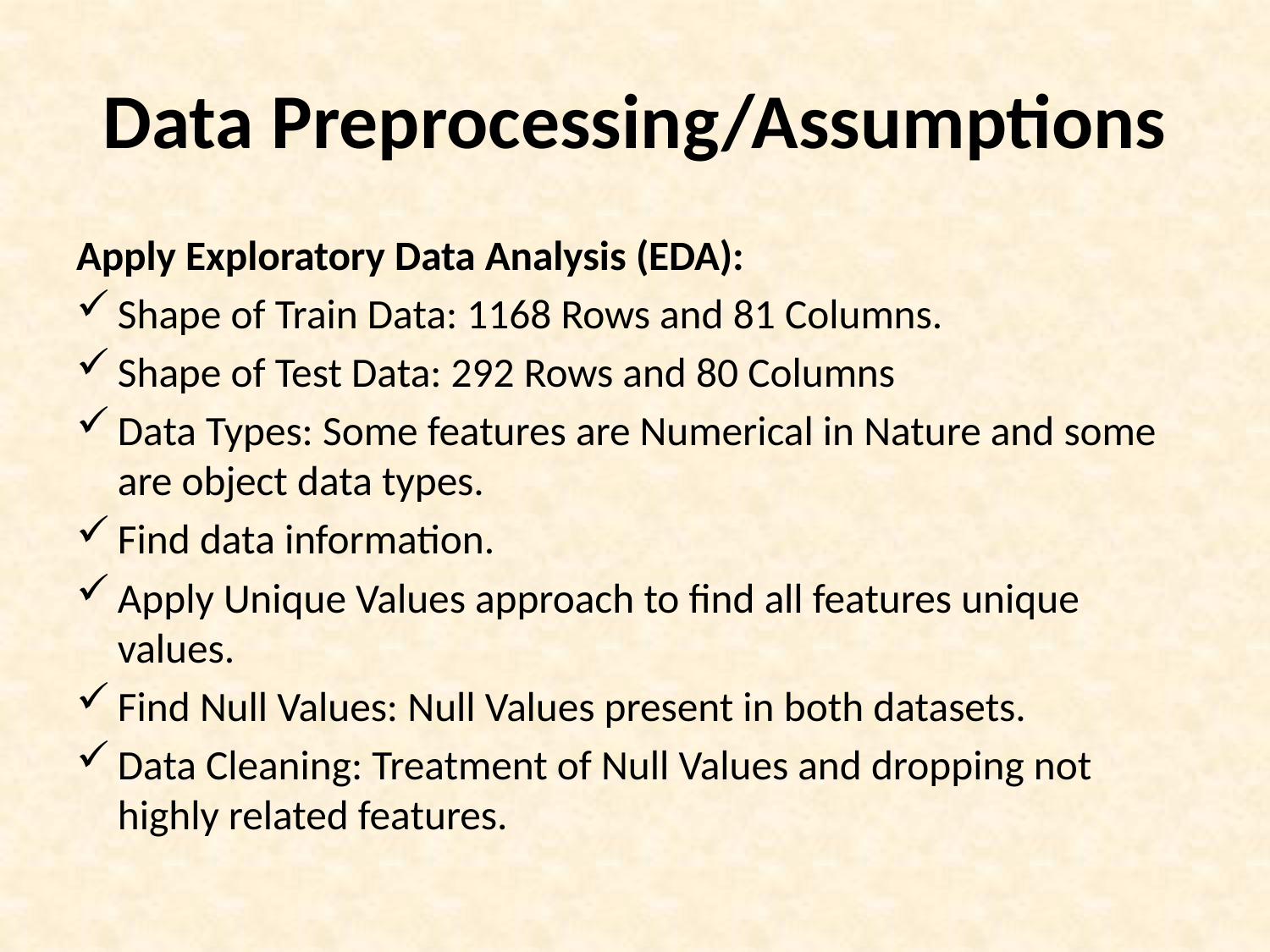

# Data Preprocessing/Assumptions
Apply Exploratory Data Analysis (EDA):
Shape of Train Data: 1168 Rows and 81 Columns.
Shape of Test Data: 292 Rows and 80 Columns
Data Types: Some features are Numerical in Nature and some are object data types.
Find data information.
Apply Unique Values approach to find all features unique values.
Find Null Values: Null Values present in both datasets.
Data Cleaning: Treatment of Null Values and dropping not highly related features.